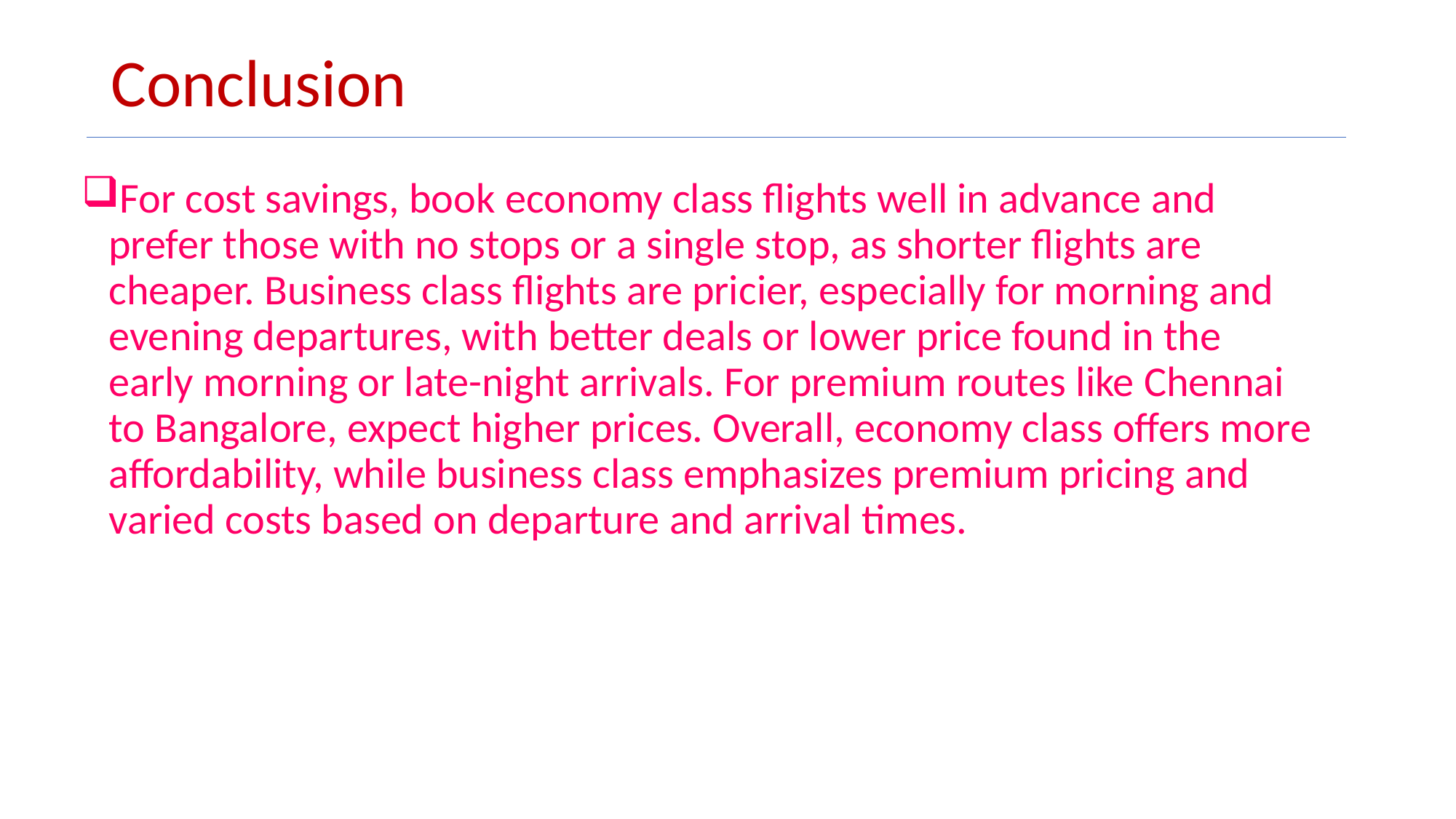

Conclusion
For cost savings, book economy class flights well in advance and prefer those with no stops or a single stop, as shorter flights are cheaper. Business class flights are pricier, especially for morning and evening departures, with better deals or lower price found in the early morning or late-night arrivals. For premium routes like Chennai to Bangalore, expect higher prices. Overall, economy class offers more affordability, while business class emphasizes premium pricing and varied costs based on departure and arrival times.